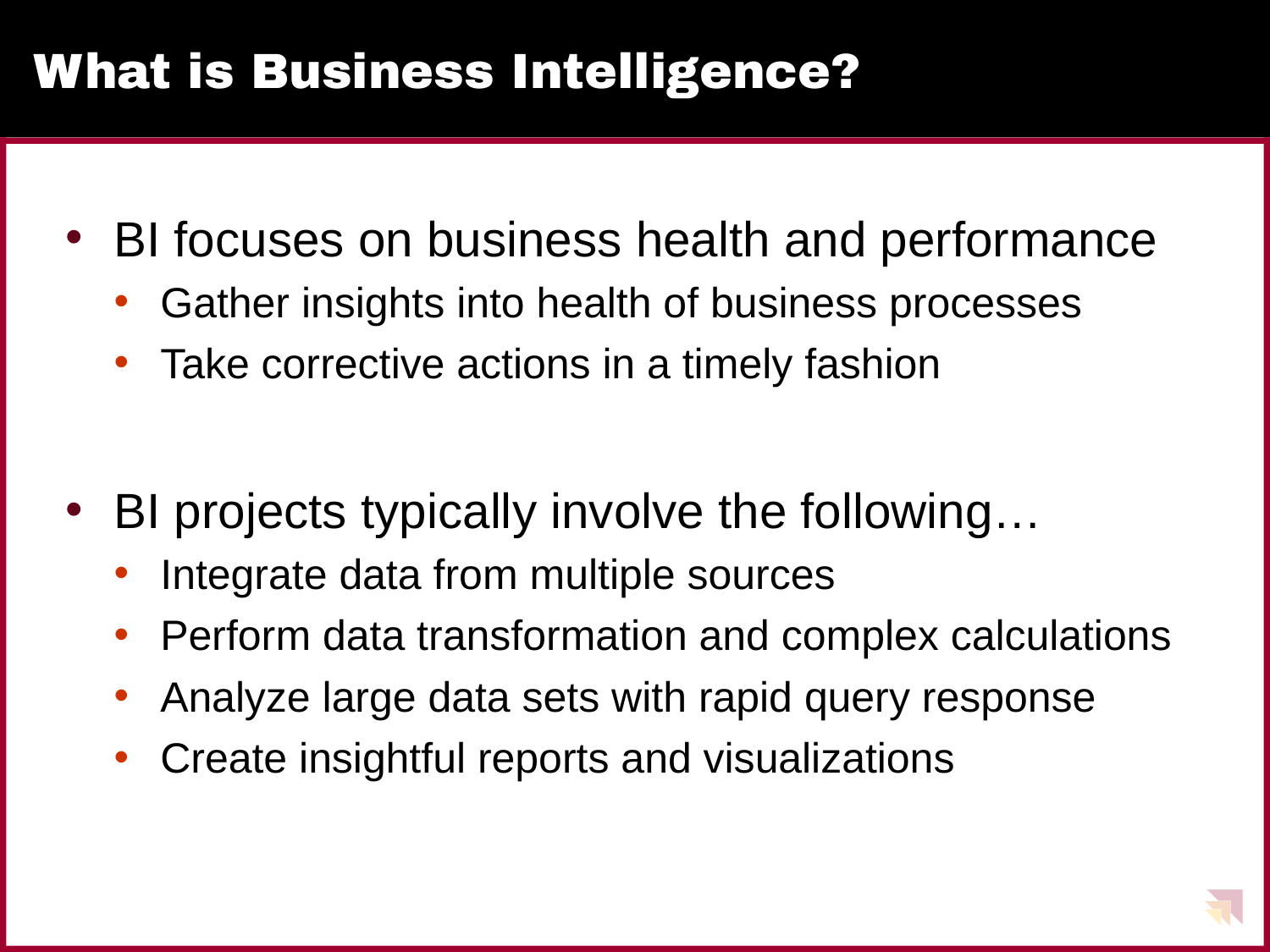

# What is Business Intelligence?
BI focuses on business health and performance
Gather insights into health of business processes
Take corrective actions in a timely fashion

BI projects typically involve the following…
Integrate data from multiple sources
Perform data transformation and complex calculations
Analyze large data sets with rapid query response
Create insightful reports and visualizations